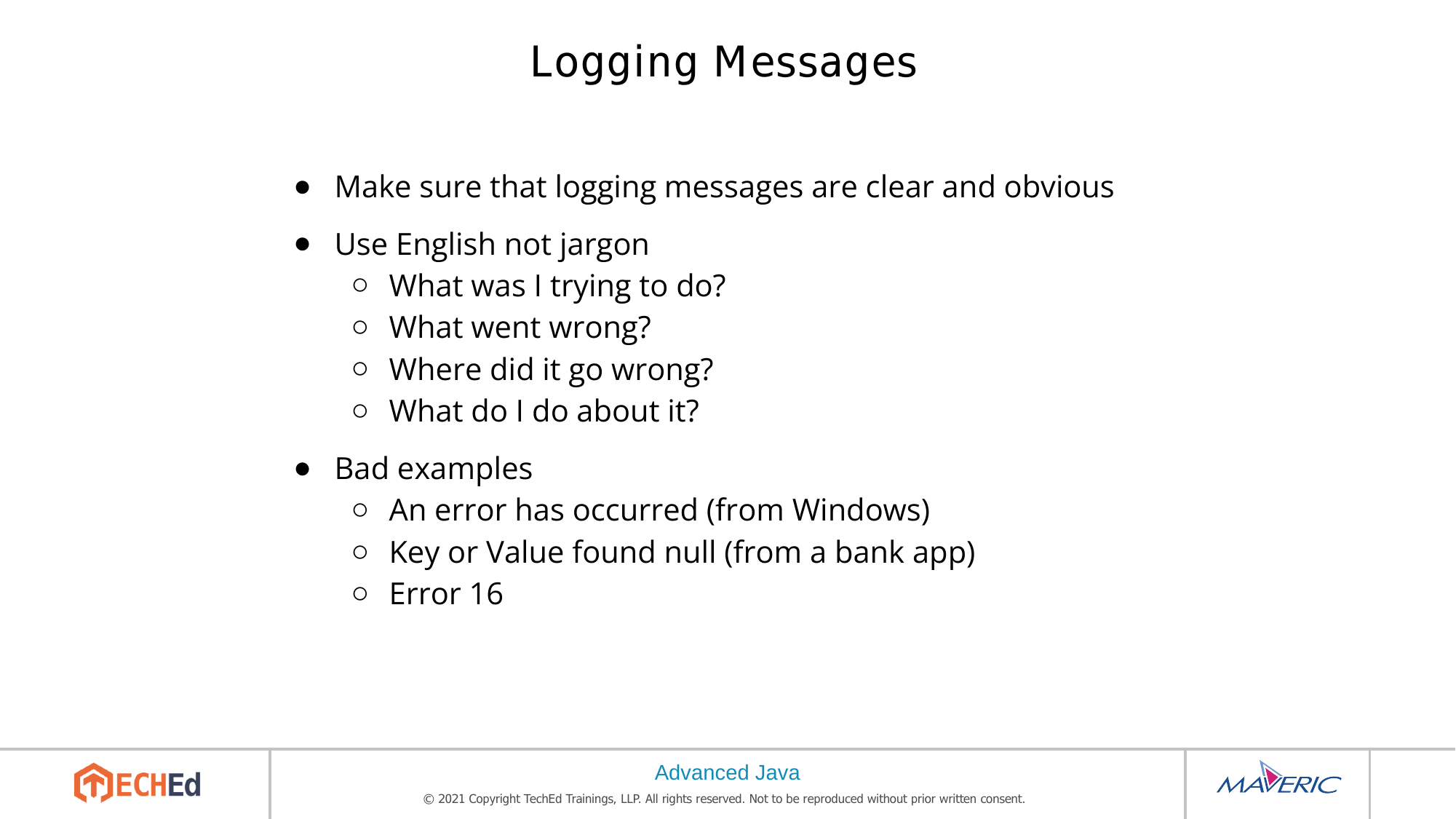

# Logging Messages
Make sure that logging messages are clear and obvious
Use English not jargon
What was I trying to do?
What went wrong?
Where did it go wrong?
What do I do about it?
Bad examples
An error has occurred (from Windows)
Key or Value found null (from a bank app)
Error 16